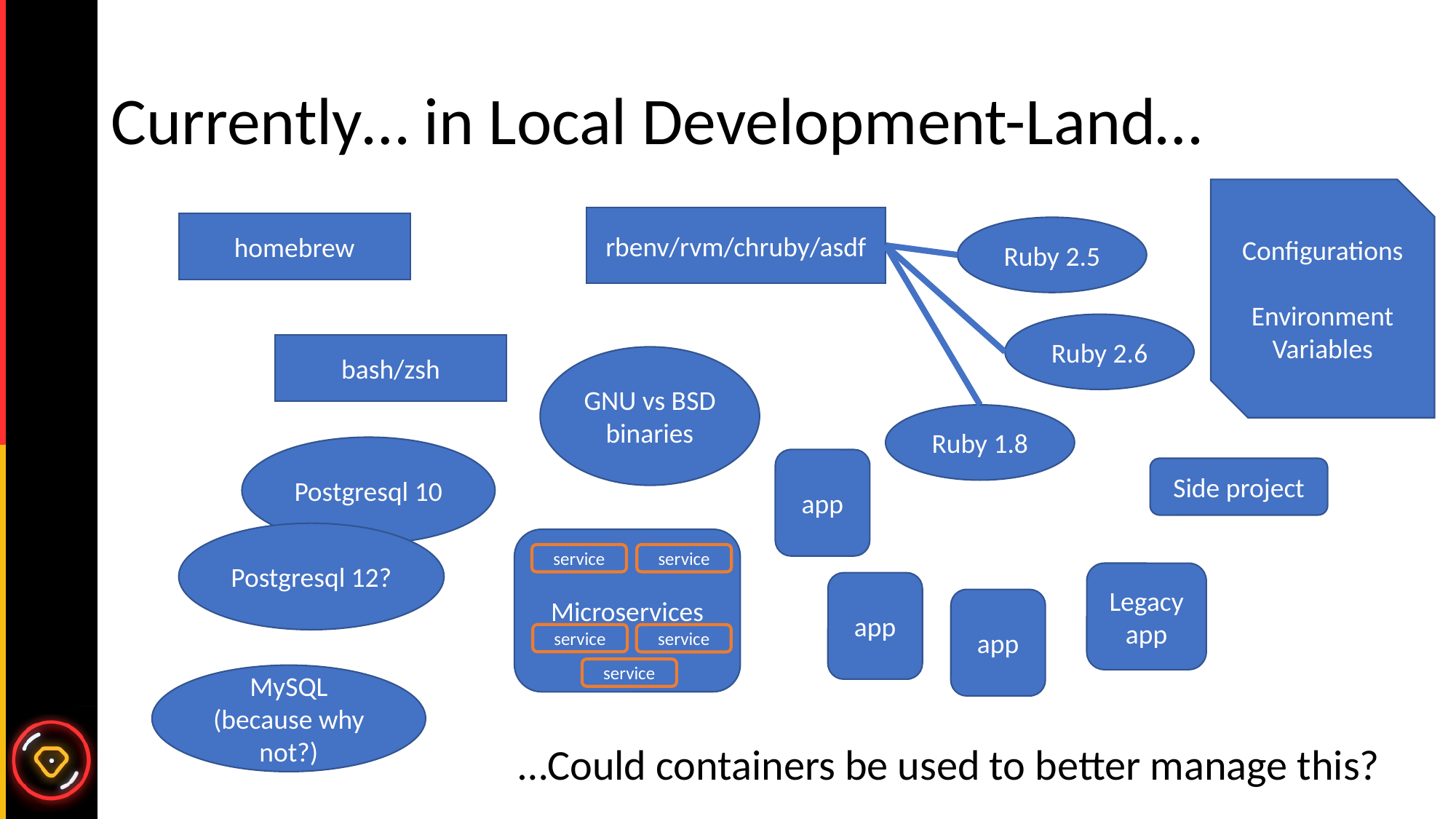

# Currently… in Local Development-Land…
Configurations

Environment Variables
rbenv/rvm/chruby/asdf
homebrew
Ruby 2.5
Ruby 2.6
bash/zsh
GNU vs BSD binaries
Ruby 1.8
Postgresql 10
app
Side project
Postgresql 12?
Microservices
service
service
service
service
service
Legacy app
app
app
MySQL (because why not?)
…Could containers be used to better manage this?